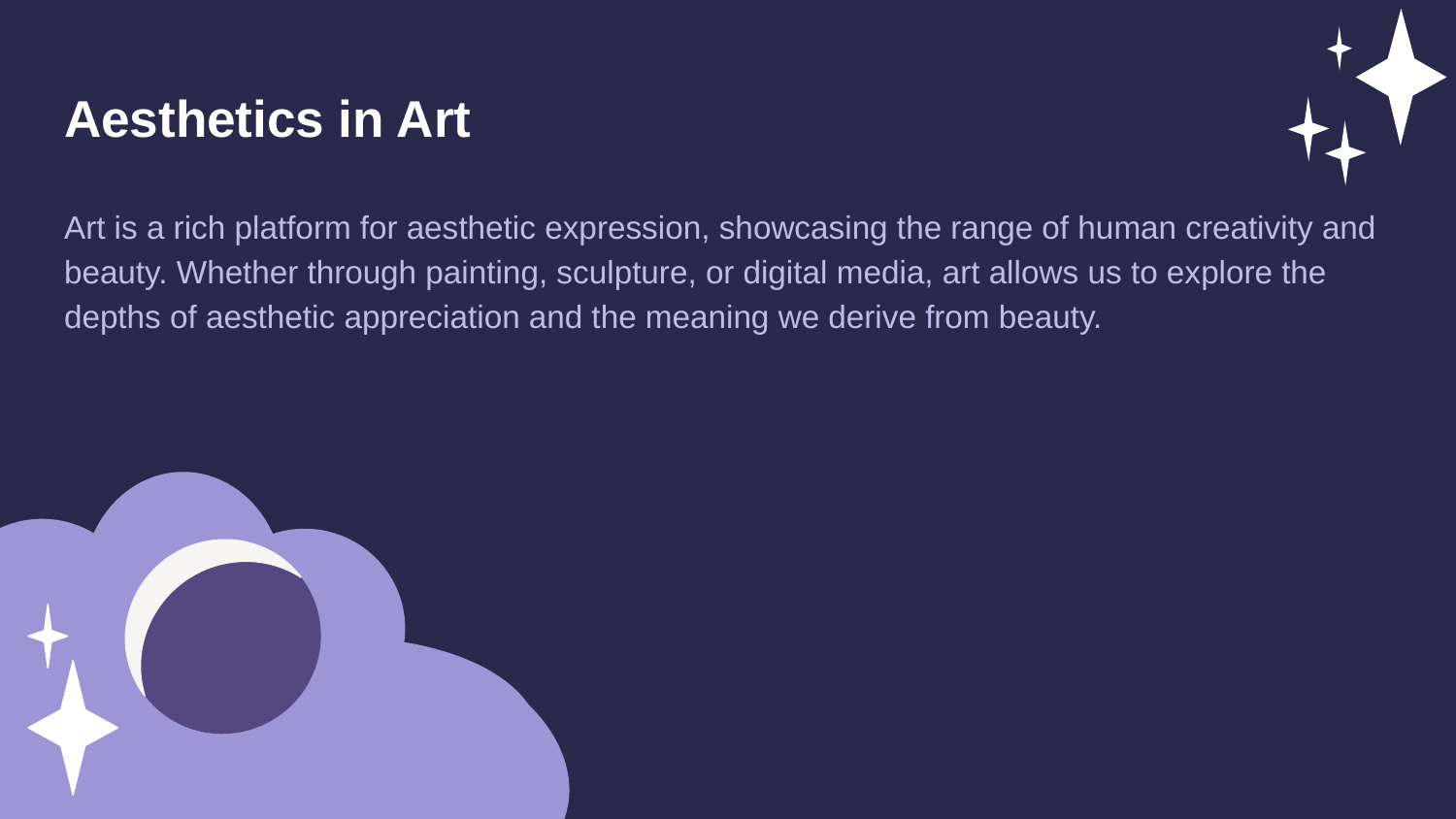

Aesthetics in Art
Art is a rich platform for aesthetic expression, showcasing the range of human creativity and beauty. Whether through painting, sculpture, or digital media, art allows us to explore the depths of aesthetic appreciation and the meaning we derive from beauty.